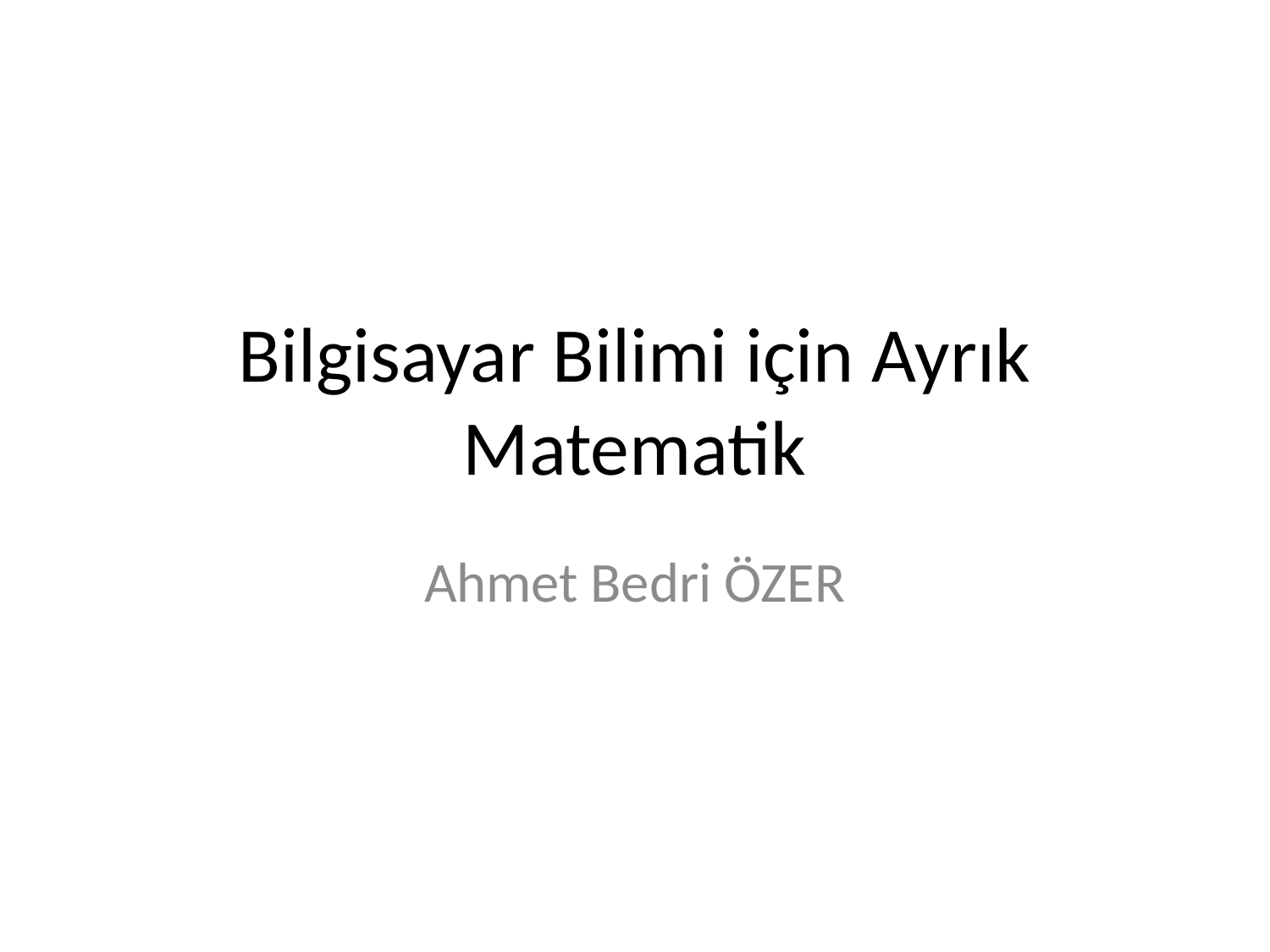

# Bilgisayar Bilimi için Ayrık Matematik
Ahmet Bedri ÖZER